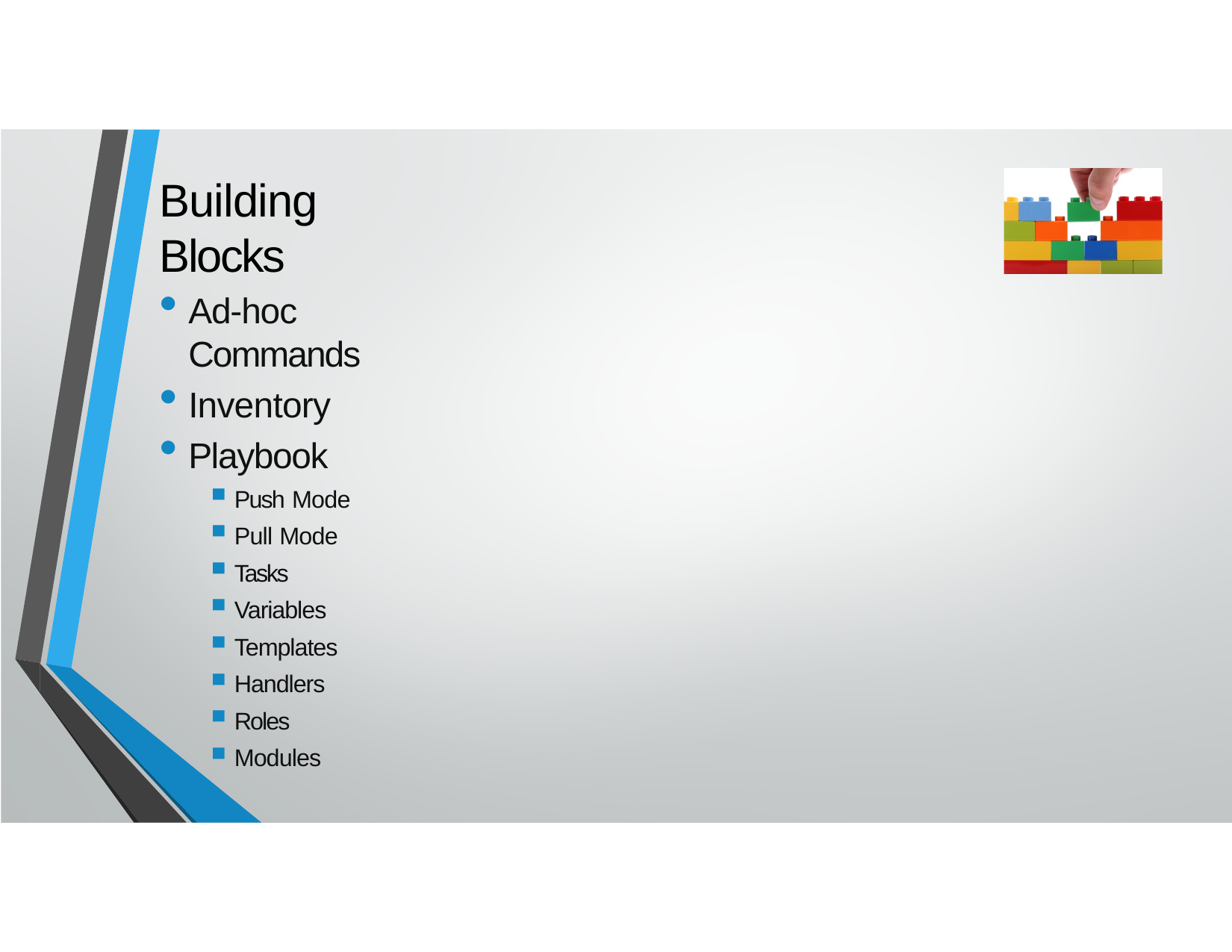

# Building Blocks
Ad-hoc Commands
Inventory
Playbook
Push Mode
Pull Mode
Tasks
Variables
Templates
Handlers
Roles
Modules